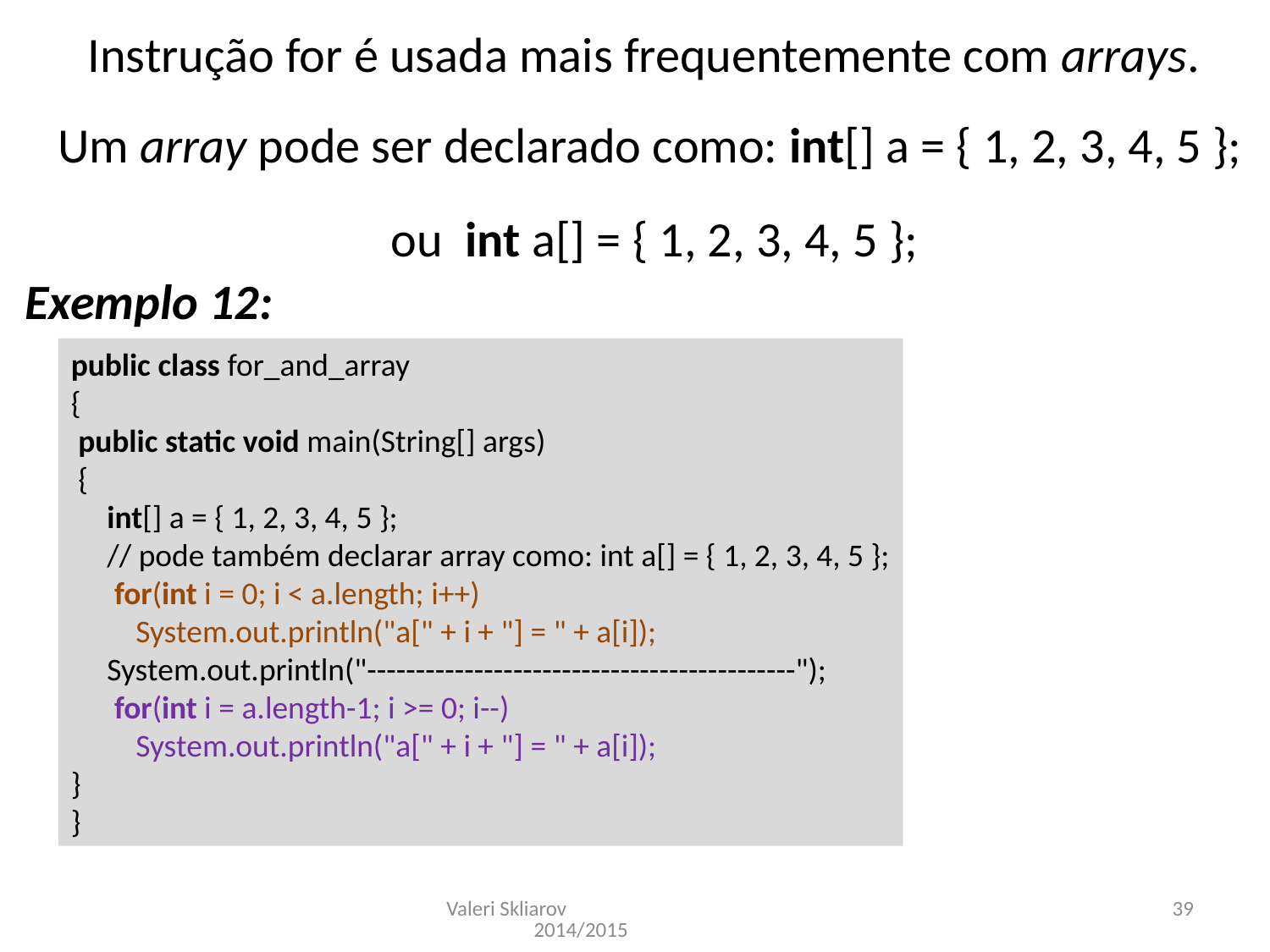

Instrução for é usada mais frequentemente com arrays.
Um array pode ser declarado como: int[] a = { 1, 2, 3, 4, 5 };
ou  int a[] = { 1, 2, 3, 4, 5 };
Exemplo 12:
public class for_and_array
{
 public static void main(String[] args)
 {
     int[] a = { 1, 2, 3, 4, 5 };
     // pode também declarar array como: int a[] = { 1, 2, 3, 4, 5 };
      for(int i = 0; i < a.length; i++)
         System.out.println("a[" + i + "] = " + a[i]);
     System.out.println("--------------------------------------------");
      for(int i = a.length-1; i >= 0; i--)
         System.out.println("a[" + i + "] = " + a[i]);
}
}
Valeri Skliarov                                                                      2014/2015
39